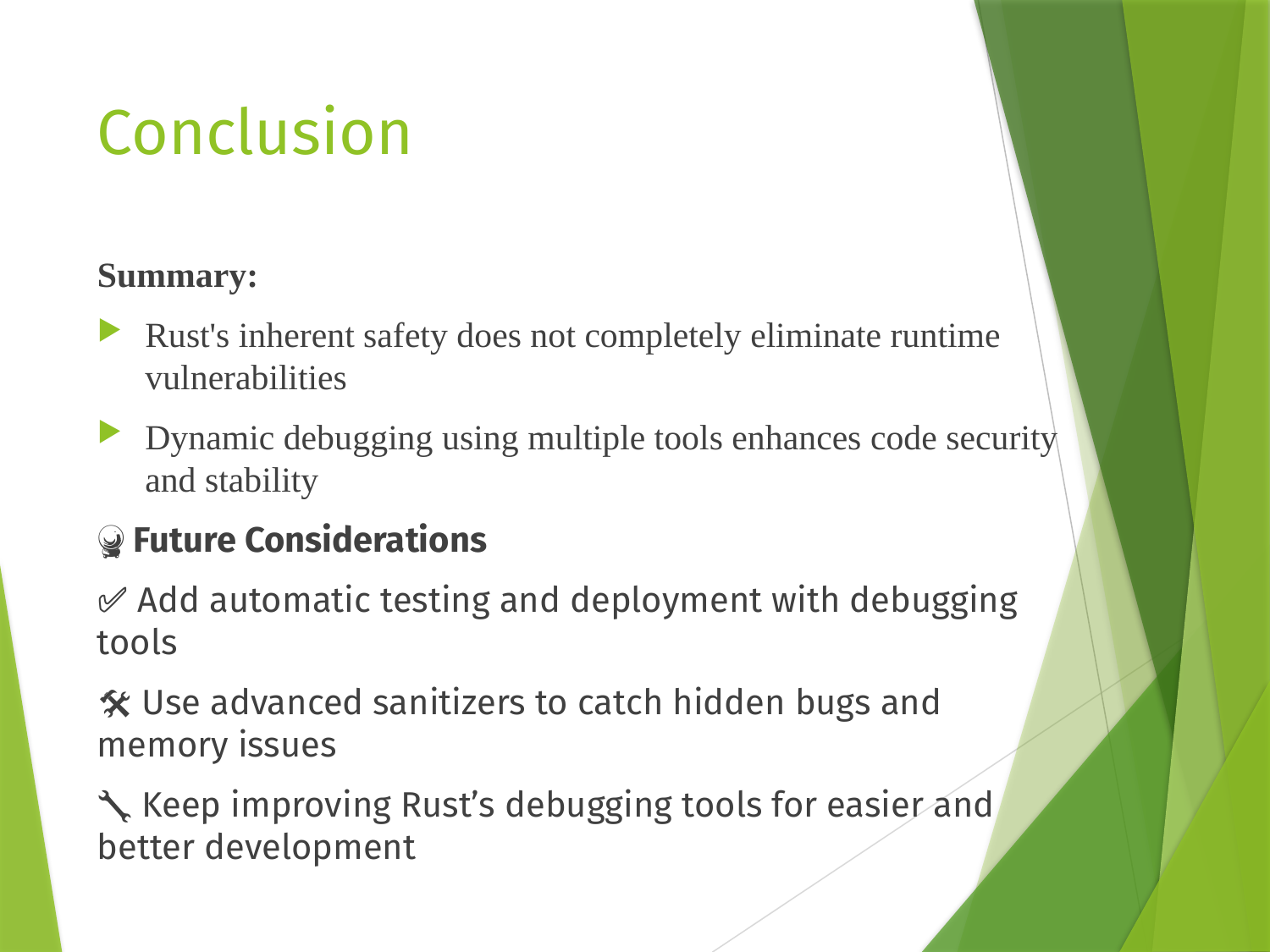

# Conclusion
Summary:
Rust's inherent safety does not completely eliminate runtime vulnerabilities
Dynamic debugging using multiple tools enhances code security and stability
🔮 Future Considerations
✅ Add automatic testing and deployment with debugging tools
🛠️ Use advanced sanitizers to catch hidden bugs and memory issues
🔧 Keep improving Rust’s debugging tools for easier and better development